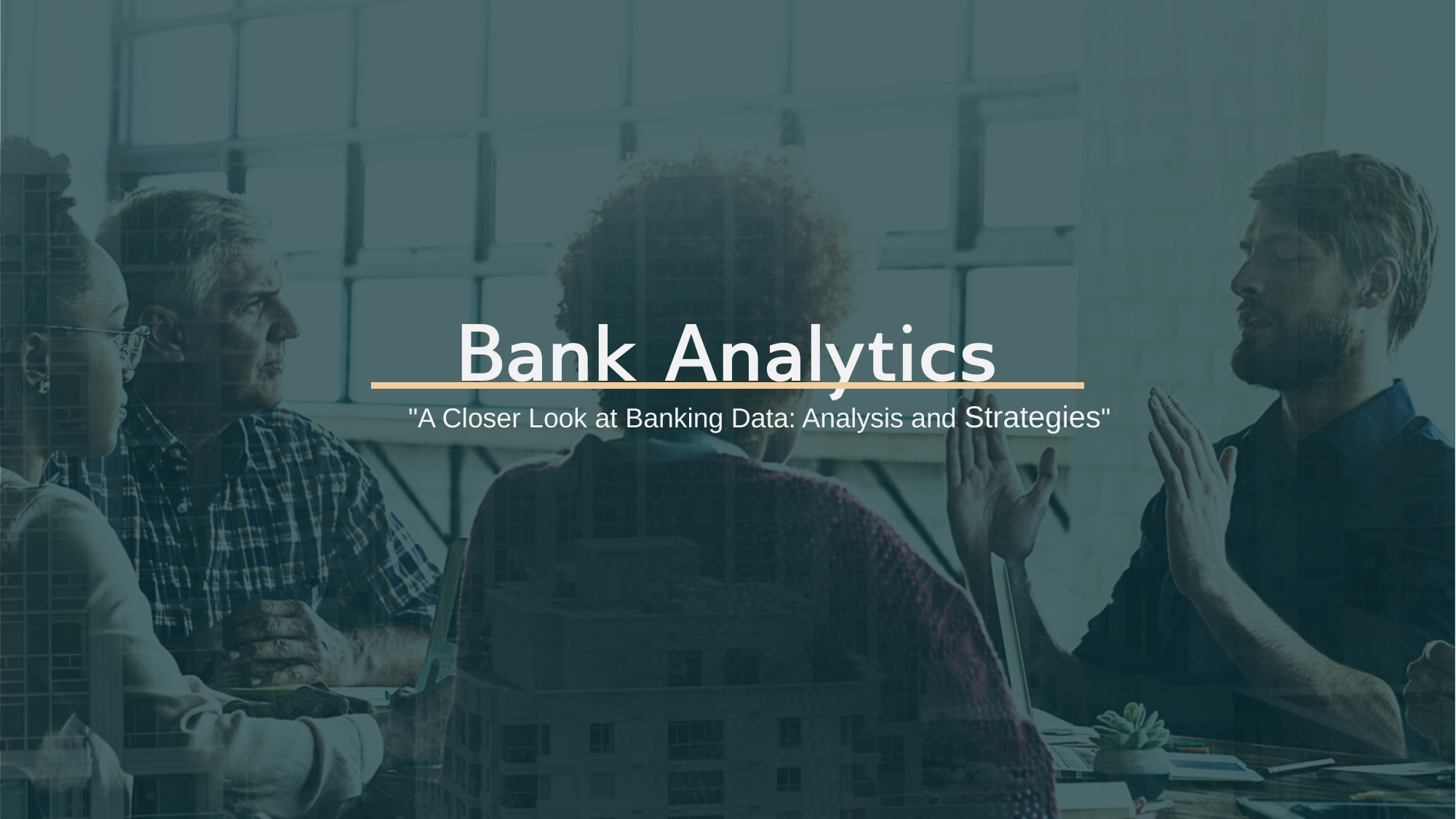

# Bank Analytics

"A Closer Look at Banking Data: Analysis and Strategies"